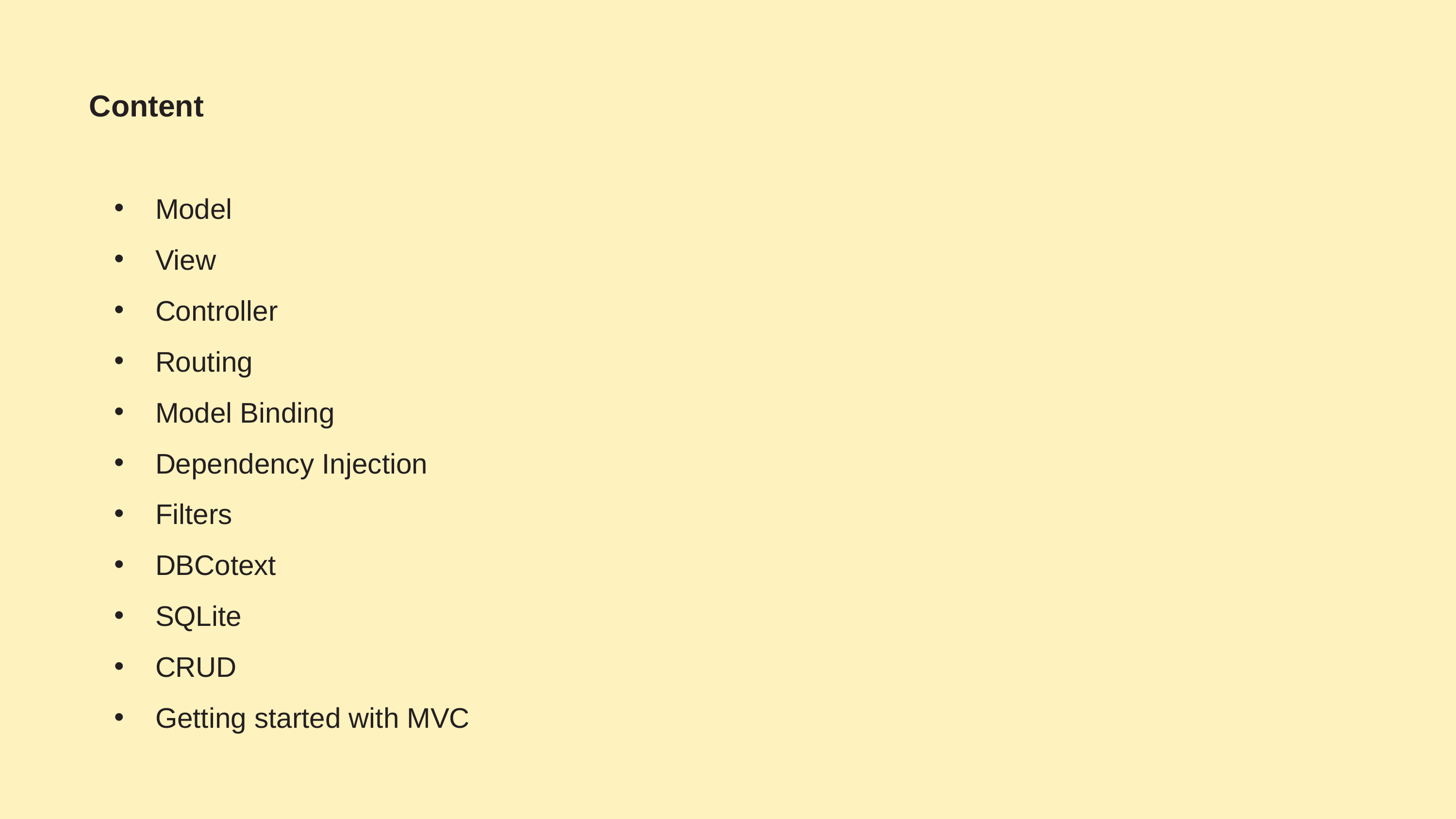

# Content
Model
View
Controller
Routing
Model Binding
Dependency Injection
Filters
DBCotext
SQLite
CRUD
Getting started with MVC